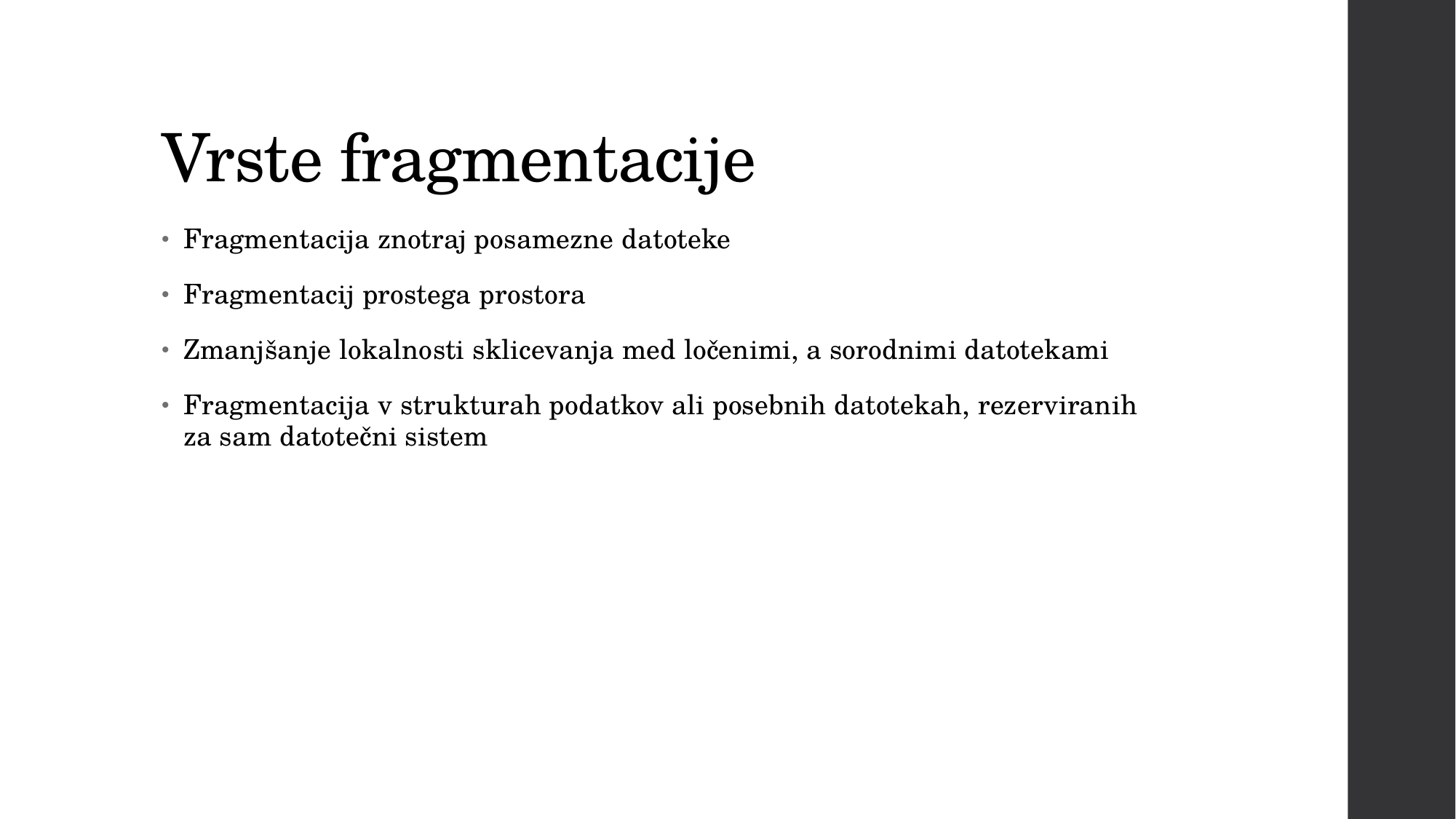

# Vrste fragmentacije
Fragmentacija znotraj posamezne datoteke
Fragmentacij prostega prostora
Zmanjšanje lokalnosti sklicevanja med ločenimi, a sorodnimi datotekami
Fragmentacija v strukturah podatkov ali posebnih datotekah, rezerviranih za sam datotečni sistem